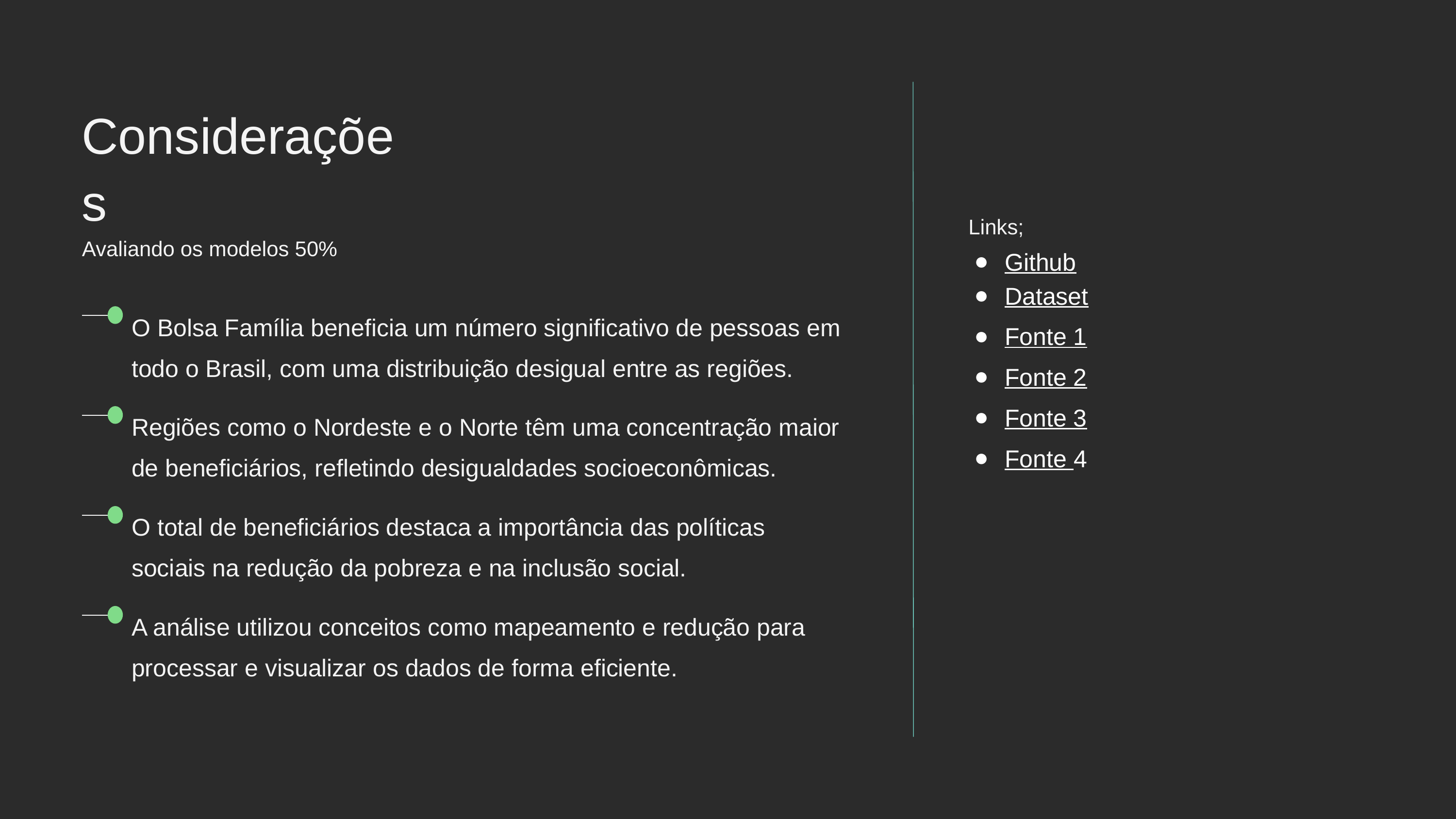

Considerações
Links;
Avaliando os modelos 50%
Github
Dataset
O Bolsa Família beneficia um número significativo de pessoas em todo o Brasil, com uma distribuição desigual entre as regiões.

Fonte 1
Fonte 2
Fonte 3
Regiões como o Nordeste e o Norte têm uma concentração maior de beneficiários, refletindo desigualdades socioeconômicas.

Fonte 4
O total de beneficiários destaca a importância das políticas sociais na redução da pobreza e na inclusão social.

A análise utilizou conceitos como mapeamento e redução para processar e visualizar os dados de forma eficiente.